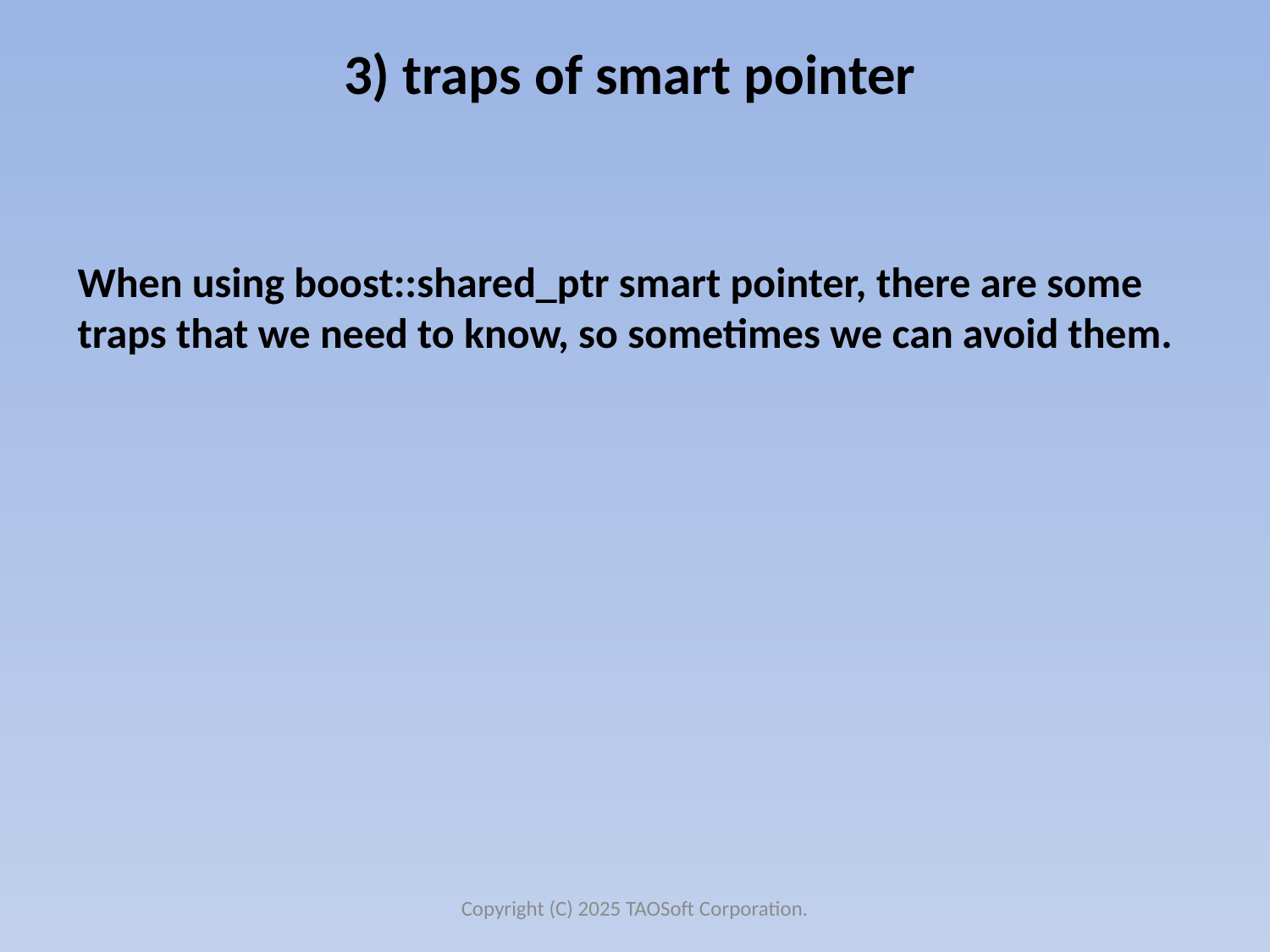

# 3) traps of smart pointer
When using boost::shared_ptr smart pointer, there are some traps that we need to know, so sometimes we can avoid them.
Copyright (C) 2025 TAOSoft Corporation.
3